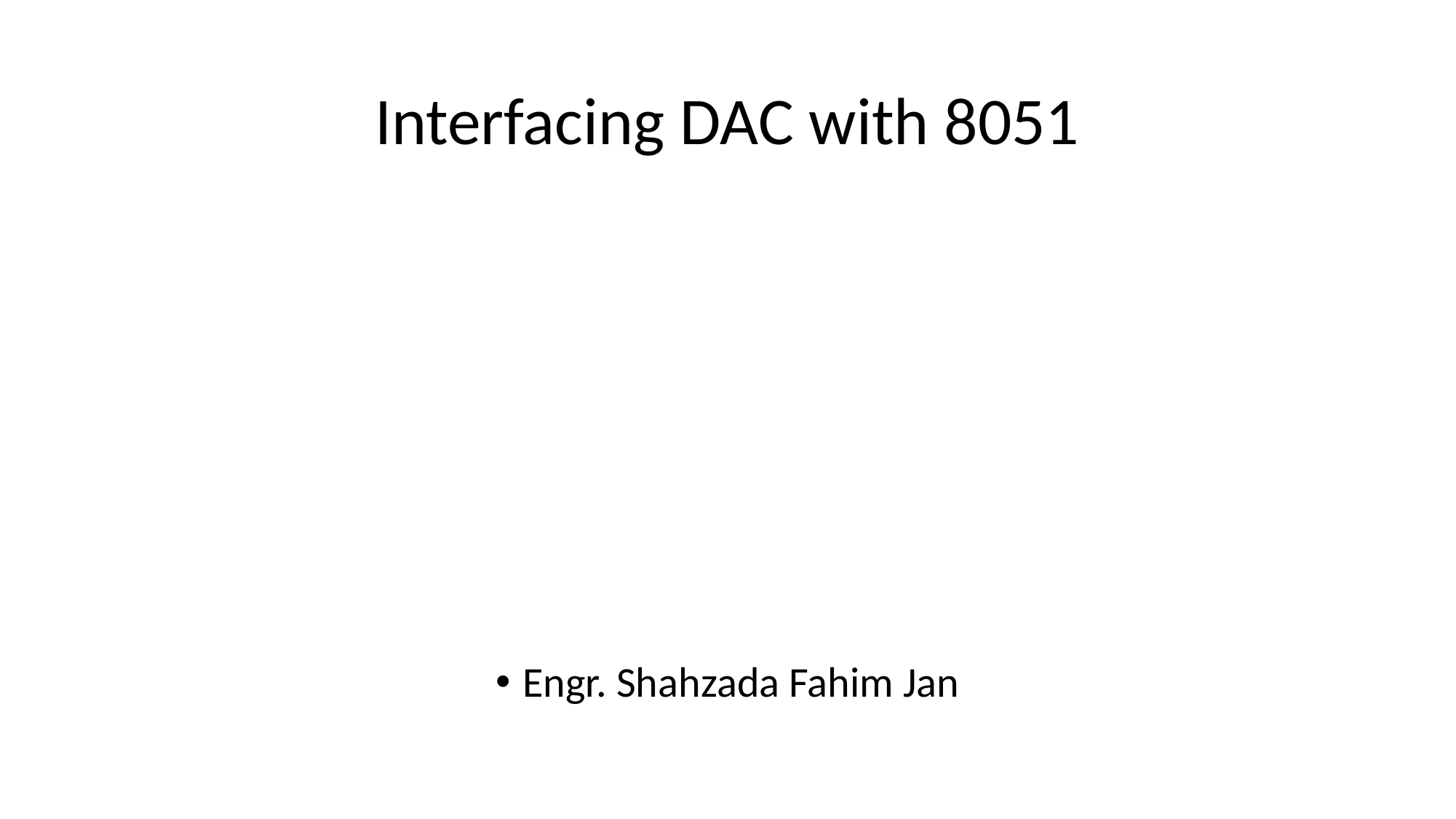

# Interfacing DAC with 8051
Engr. Shahzada Fahim Jan